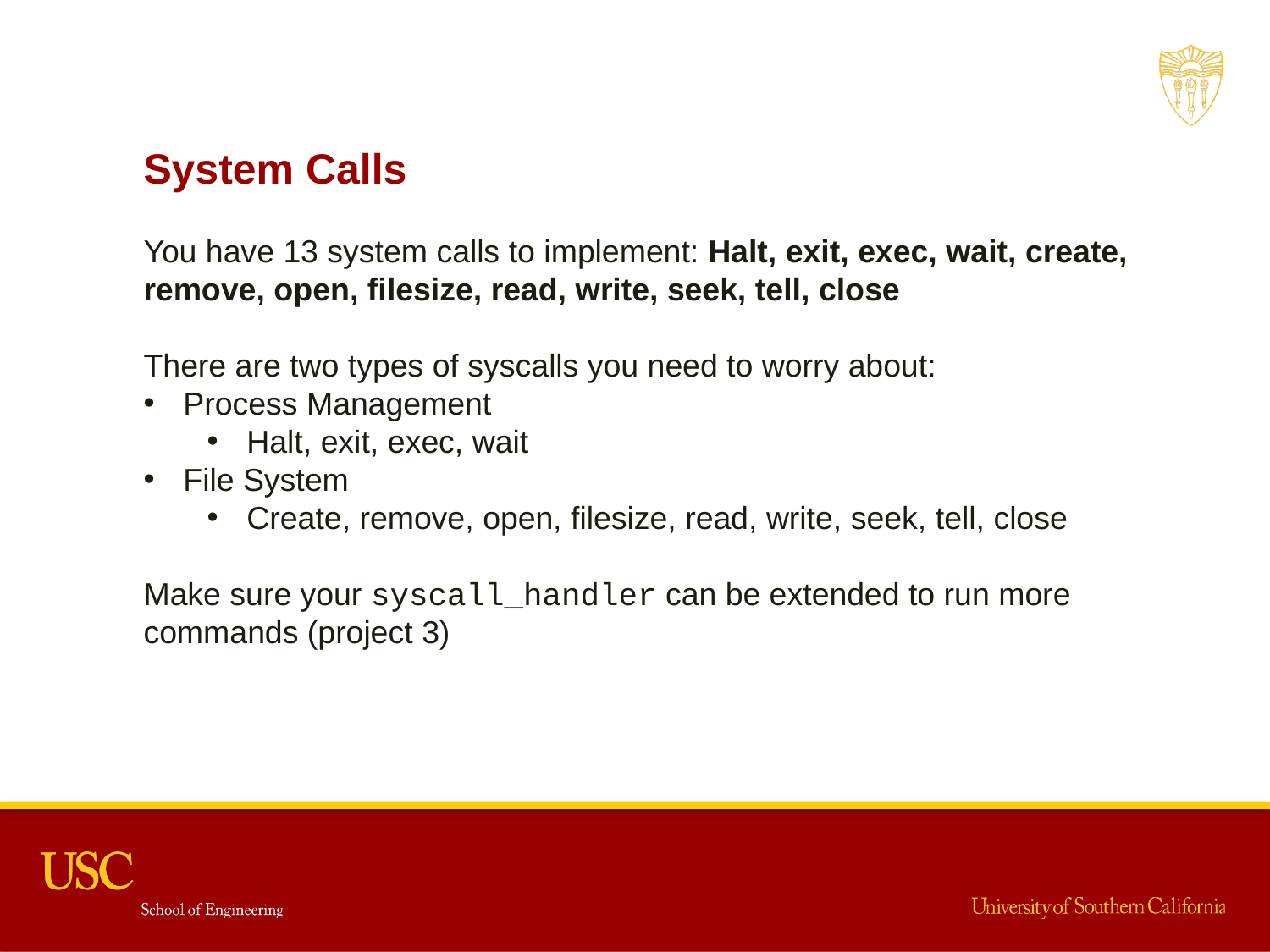

System Calls

You have 13 system calls to implement: Halt, exit, exec, wait, create, remove, open, filesize, read, write, seek, tell, close

There are two types of syscalls you need to worry about:
Process Management
Halt, exit, exec, wait
File System
Create, remove, open, filesize, read, write, seek, tell, close

Make sure your syscall_handler can be extended to run more commands (project 3)